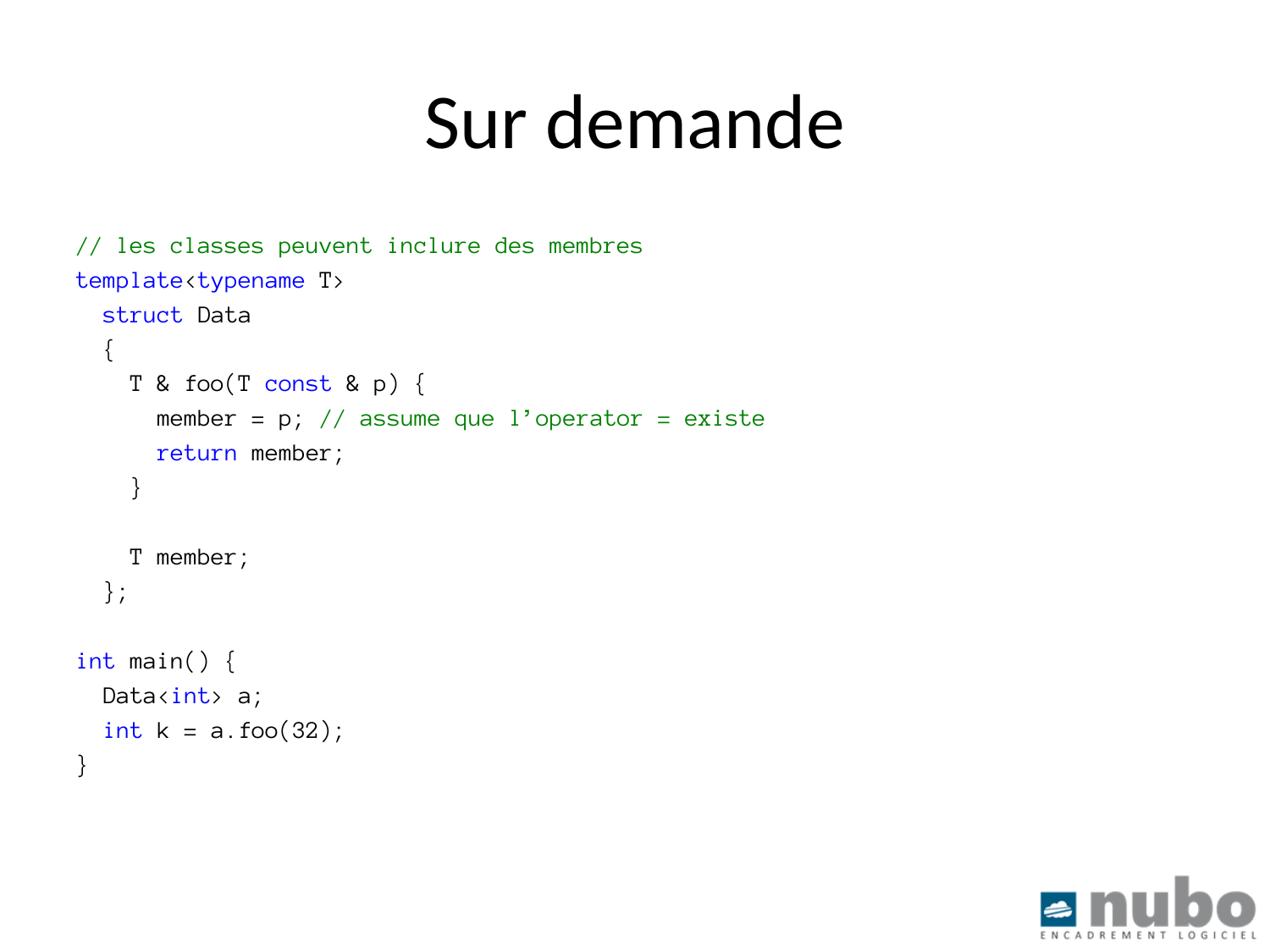

# Sur demande
// les classes peuvent inclure des membres
template<typename T>
  struct Data
  {
    T & foo(T const & p) {
      member = p; // assume que l’operator = existe
      return member;
    }

    T member;
  };

int main() {
  Data<int> a;
  int k = a.foo(32);
}